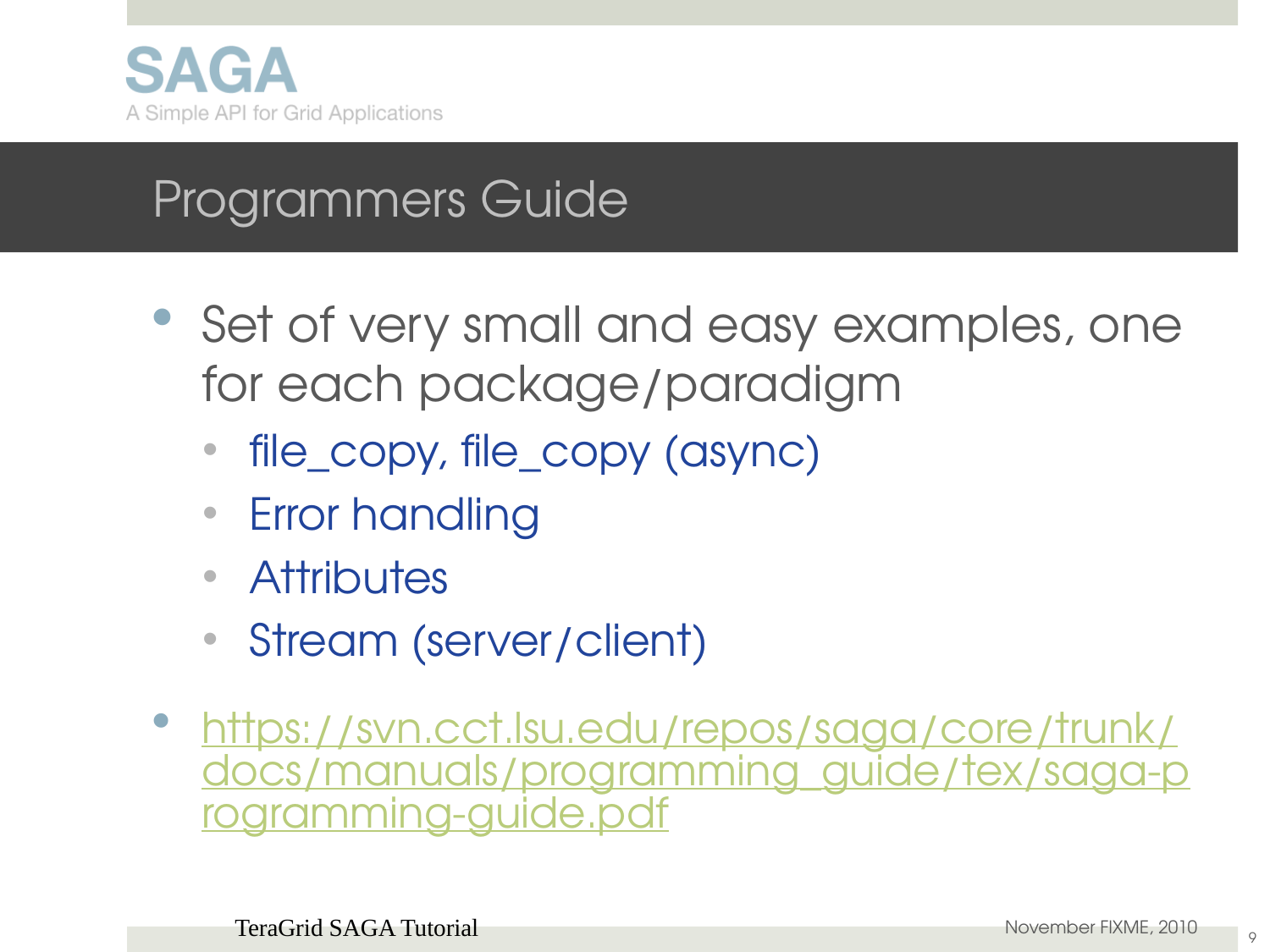

# Programmers Guide
Set of very small and easy examples, one for each package/paradigm
file_copy, file_copy (async)
Error handling
Attributes
Stream (server/client)
https://svn.cct.lsu.edu/repos/saga/core/trunk/docs/manuals/programming_guide/tex/saga-programming-guide.pdf

TeraGrid SAGA Tutorial
November FIXME, 2010
9